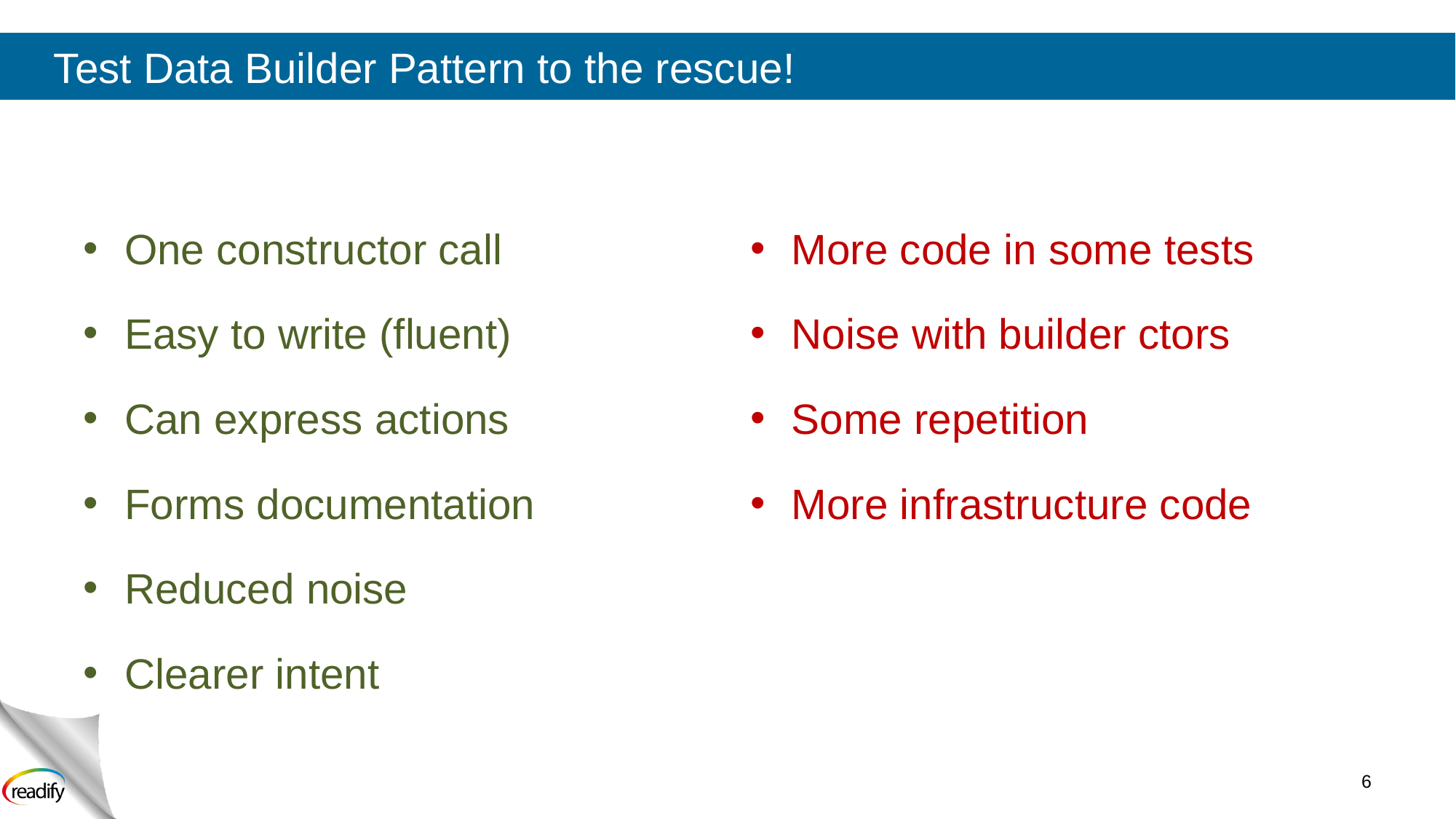

# Test Data Builder Pattern to the rescue!
One constructor call
Easy to write (fluent)
Can express actions
Forms documentation
Reduced noise
Clearer intent
More code in some tests
Noise with builder ctors
Some repetition
More infrastructure code
6